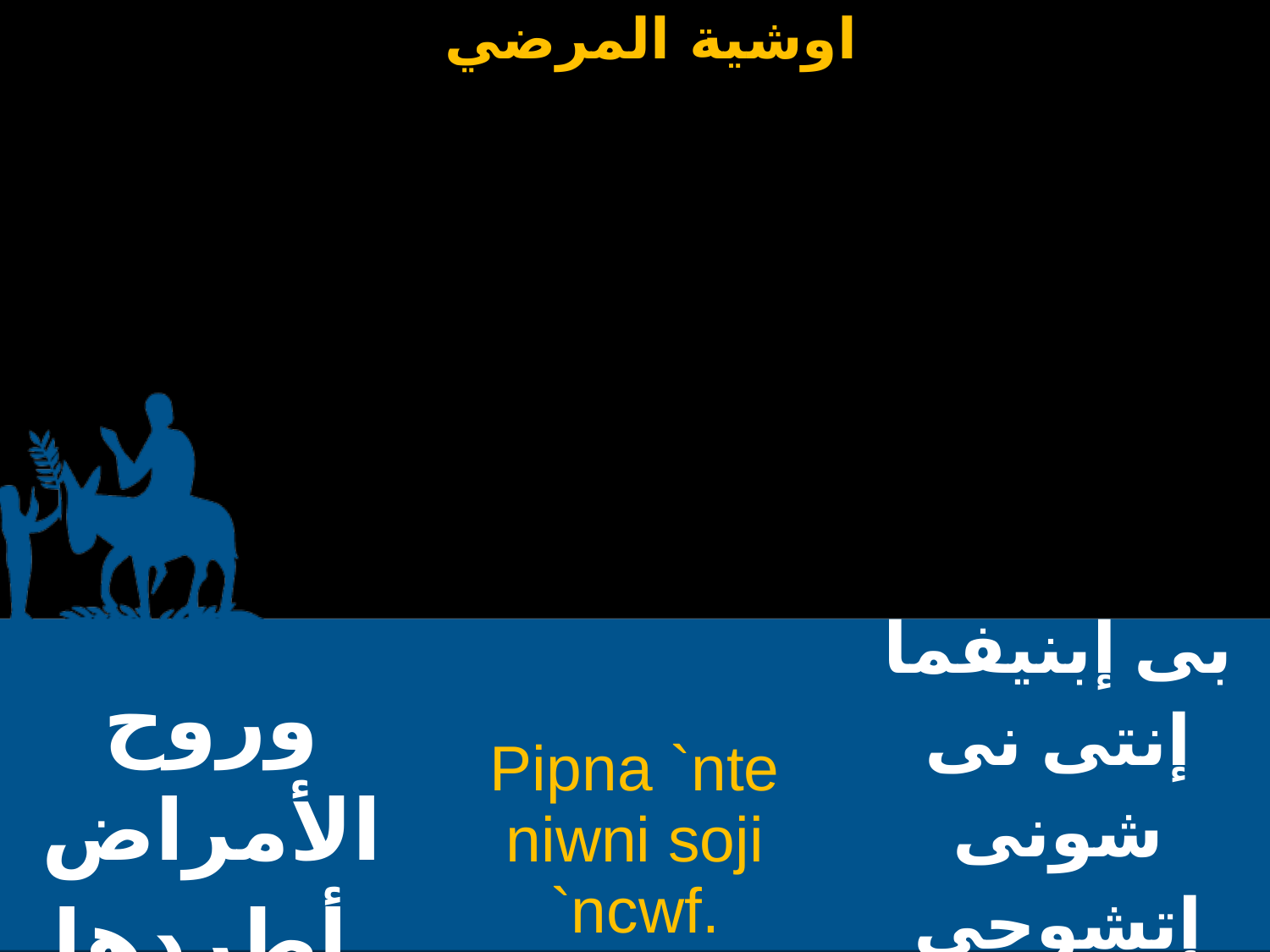

| وروح الأمراض  أطردها | Pipna `nte niwni soji `ncwf. | بى إبنيفما إنتى نى شونى إتشوجى إنسوف |
| --- | --- | --- |